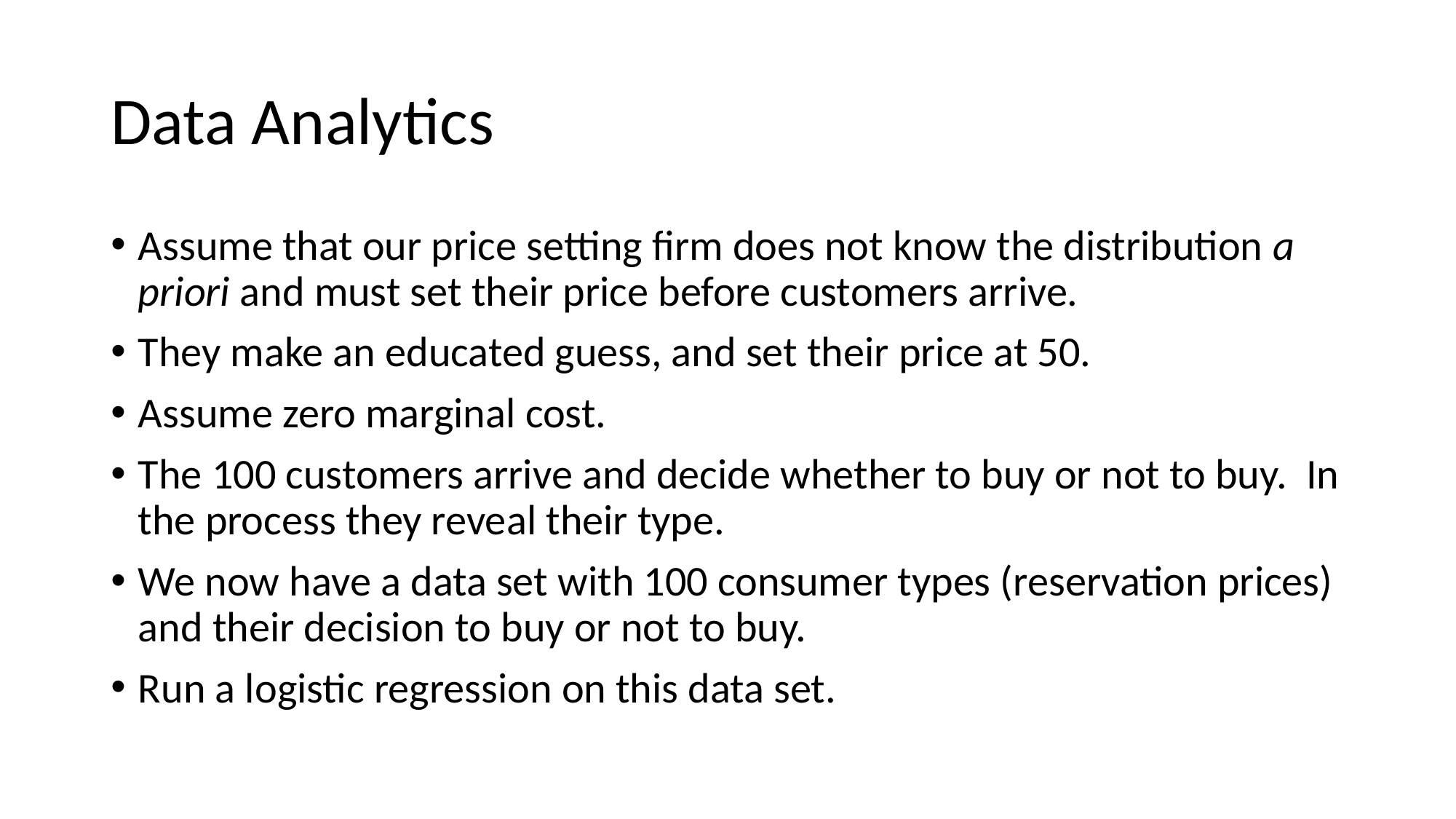

# Data Analytics
Assume that our price setting firm does not know the distribution a priori and must set their price before customers arrive.
They make an educated guess, and set their price at 50.
Assume zero marginal cost.
The 100 customers arrive and decide whether to buy or not to buy.  In the process they reveal their type.
We now have a data set with 100 consumer types (reservation prices) and their decision to buy or not to buy.
Run a logistic regression on this data set.